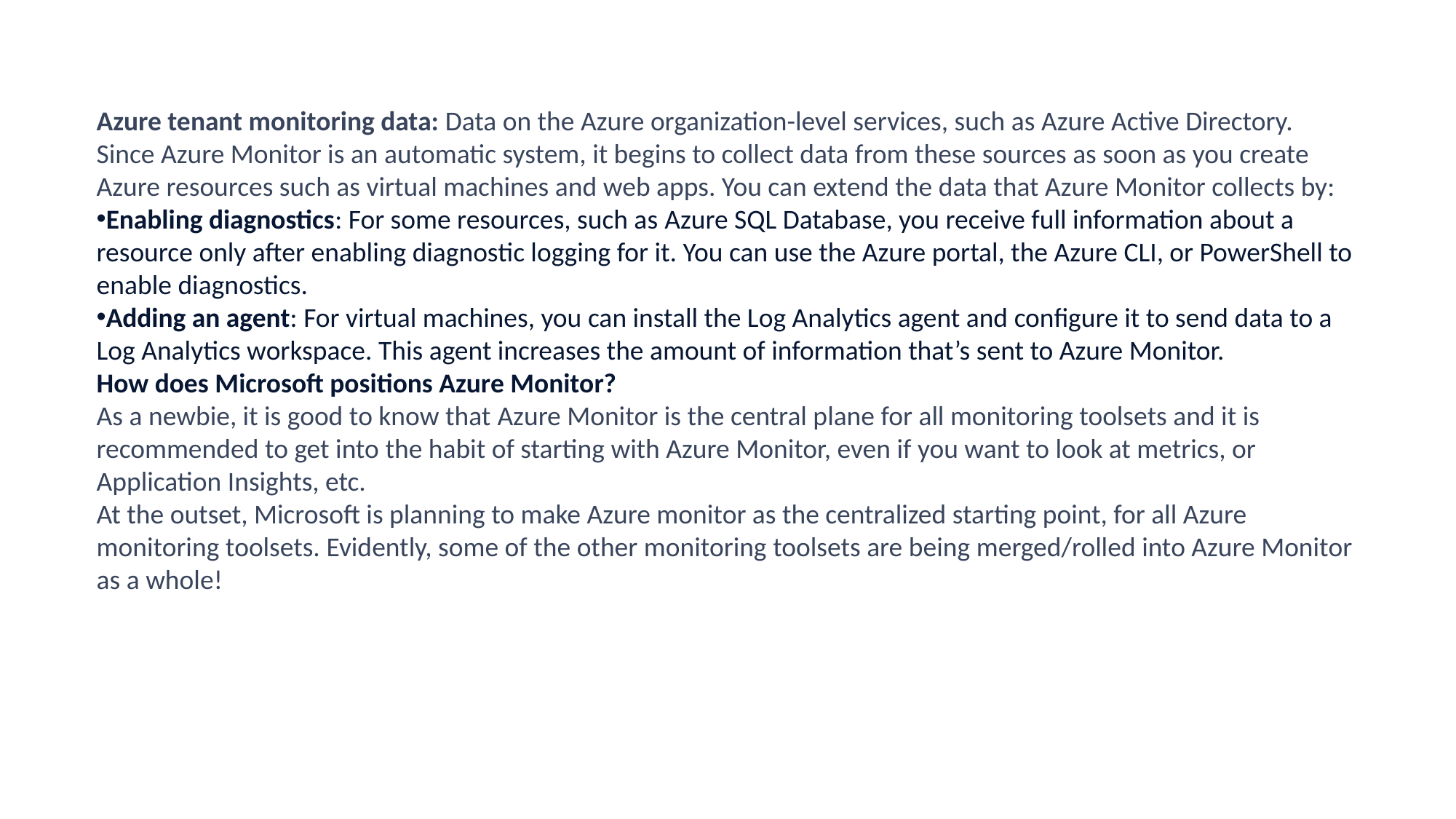

Azure tenant monitoring data: Data on the Azure organization-level services, such as Azure Active Directory.
Since Azure Monitor is an automatic system, it begins to collect data from these sources as soon as you create Azure resources such as virtual machines and web apps. You can extend the data that Azure Monitor collects by:
Enabling diagnostics: For some resources, such as Azure SQL Database, you receive full information about a resource only after enabling diagnostic logging for it. You can use the Azure portal, the Azure CLI, or PowerShell to enable diagnostics.
Adding an agent: For virtual machines, you can install the Log Analytics agent and configure it to send data to a Log Analytics workspace. This agent increases the amount of information that’s sent to Azure Monitor.
How does Microsoft positions Azure Monitor?
As a newbie, it is good to know that Azure Monitor is the central plane for all monitoring toolsets and it is recommended to get into the habit of starting with Azure Monitor, even if you want to look at metrics, or Application Insights, etc.
At the outset, Microsoft is planning to make Azure monitor as the centralized starting point, for all Azure monitoring toolsets. Evidently, some of the other monitoring toolsets are being merged/rolled into Azure Monitor as a whole!